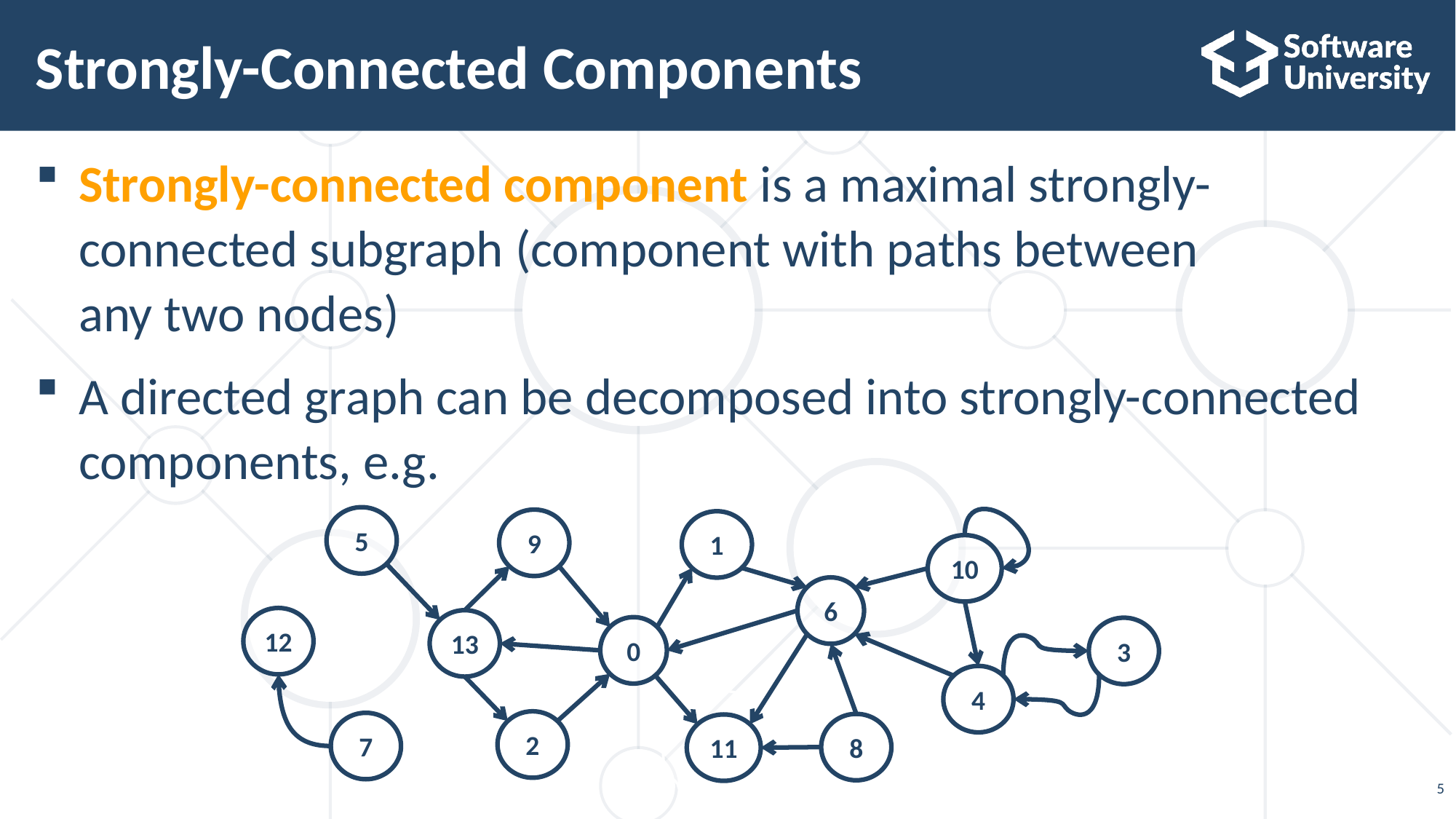

# Strongly-Connected Components
Strongly-connected component is a maximal strongly-connected subgraph (component with paths between
any two nodes)
A directed graph can be decomposed into strongly-connected components, e.g.

5
9
1
10
6

12
13
0
3
4

2
7
8
11
5